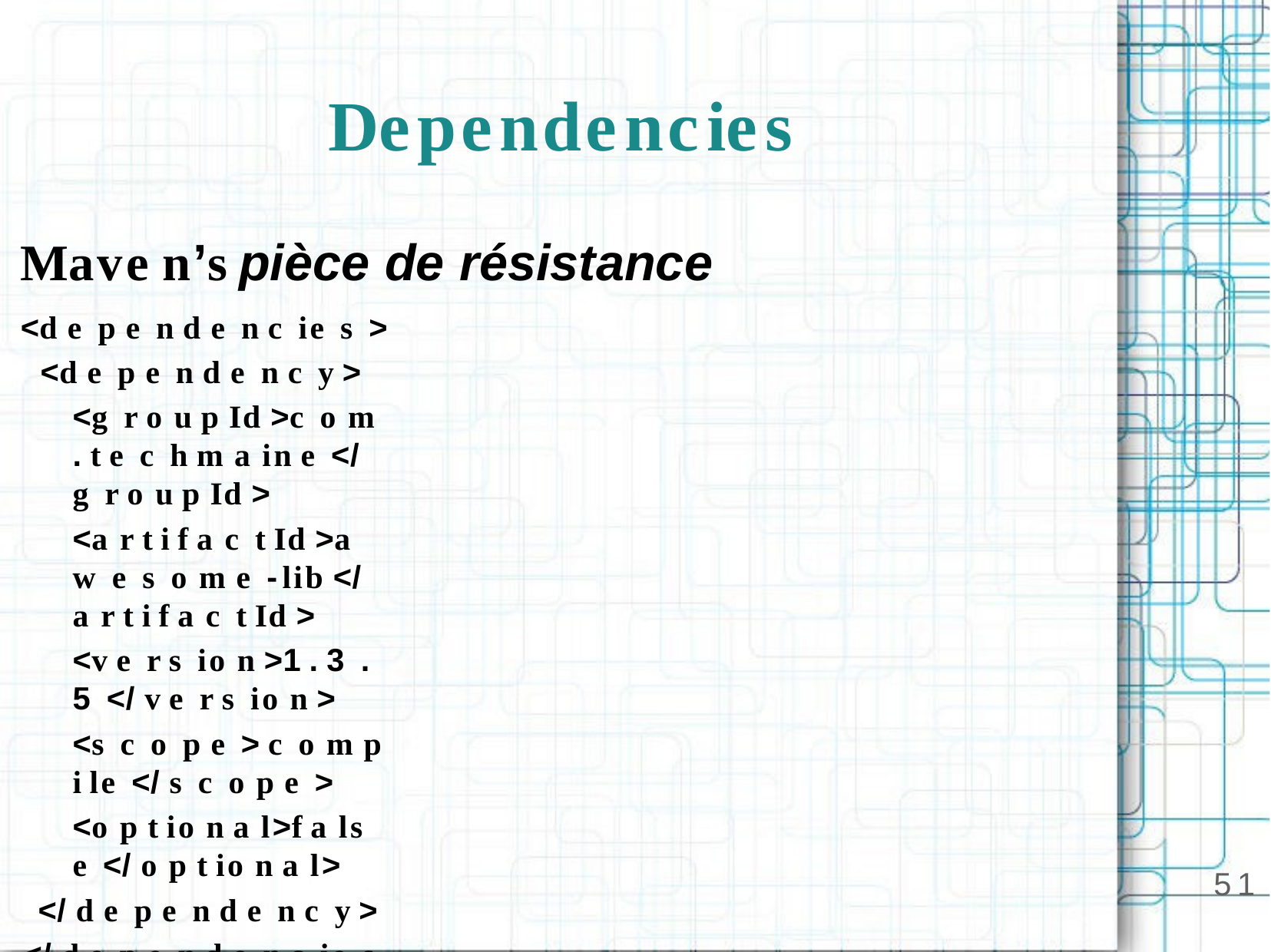

# Dependencies
Mave n’s	pièce de résistance
<d e  p e  n d e  n c  ie  s  >
<d e  p e  n d e  n c  y >
<g  r o u p Id >c  o m . t e  c  h m a in e  </ g  r o u p Id >
<a r t i f a c  t Id >a w  e  s  o m e  -lib </ a r t i f a c  t Id >
<v e  r s  io n >1 . 3  . 5  </ v e  r s  io n >
<s  c  o  p e  > c  o m p i le  </ s  c  o p e  >
<o p t io n a l>f a ls  e  </ o p t io n a l>
</ d e  p e  n d e  n c  y >
</ d e  p e  n d e  n c  ie  s  >
51